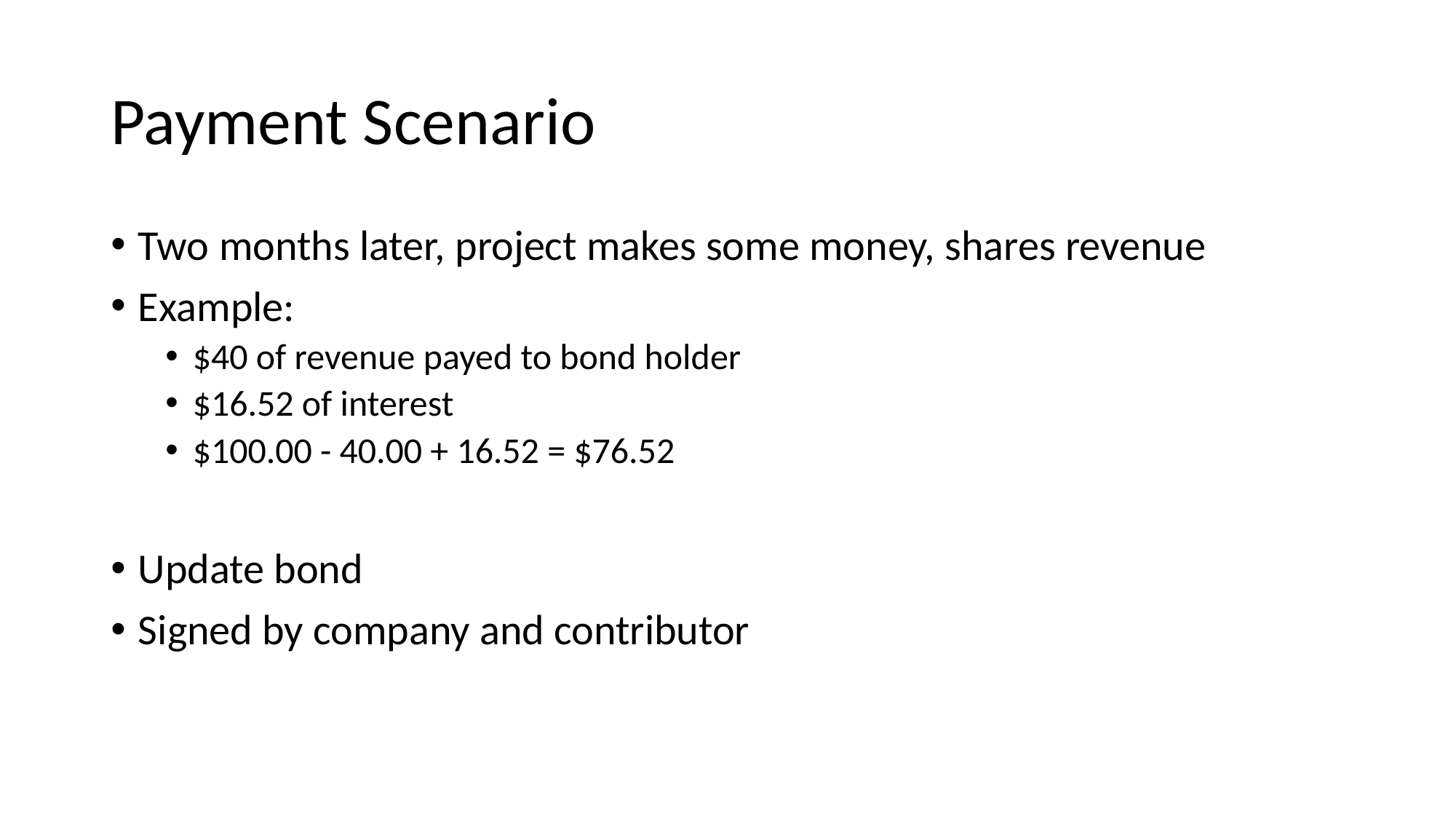

# Payment Scenario
Two months later, project makes some money, shares revenue
Example:
$40 of revenue payed to bond holder
$16.52 of interest
$100.00 - 40.00 + 16.52 = $76.52

Update bond
Signed by company and contributor